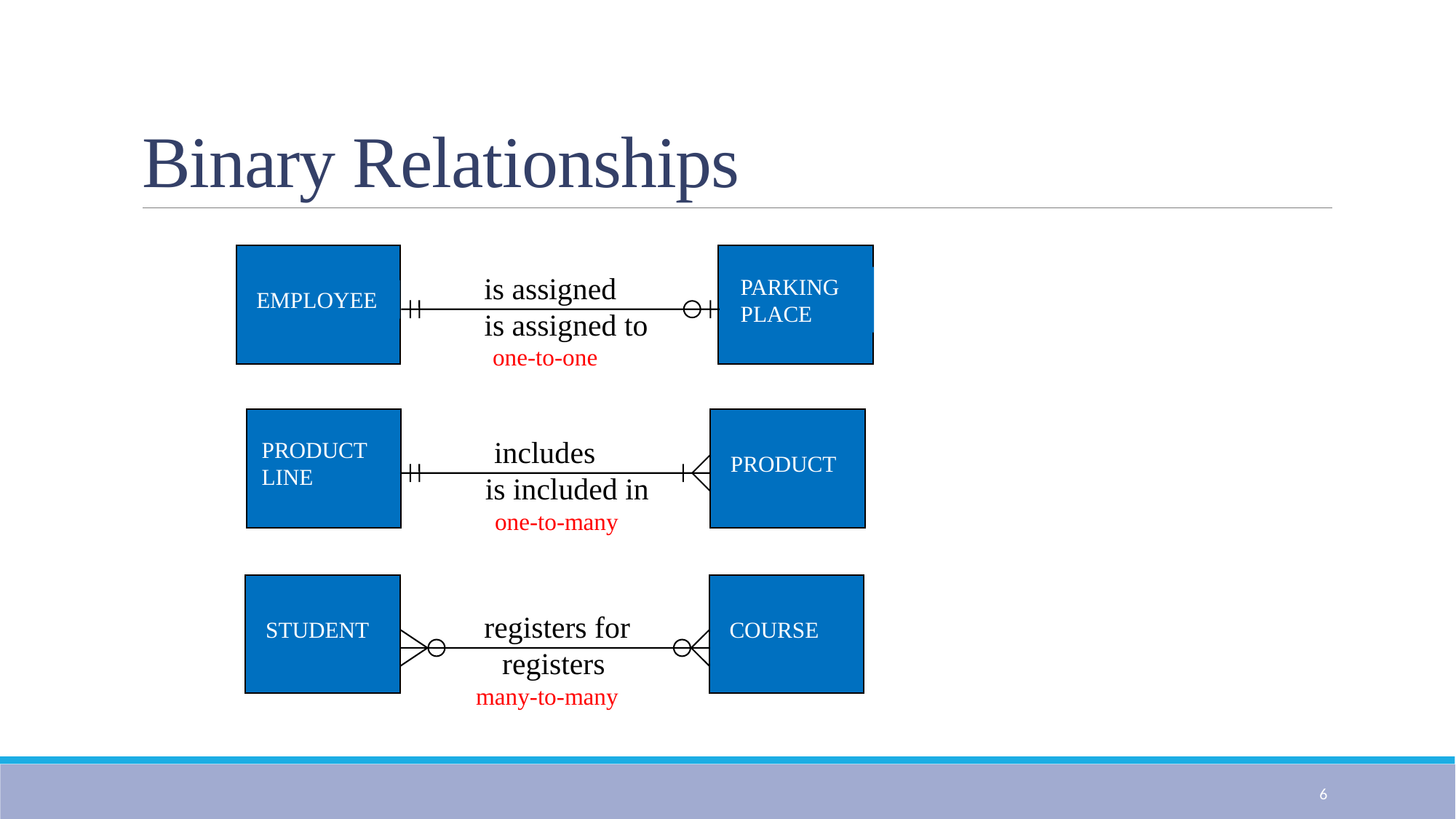

# Binary Relationships

EMPLOYEE

PARKING PLACE
is assigned

is assigned to

one-to-one

PRODUCT  LINE

PRODUCT
includes

is included in

one-to-many

STUDENT

COURSE
registers for

registers

many-to-many
6